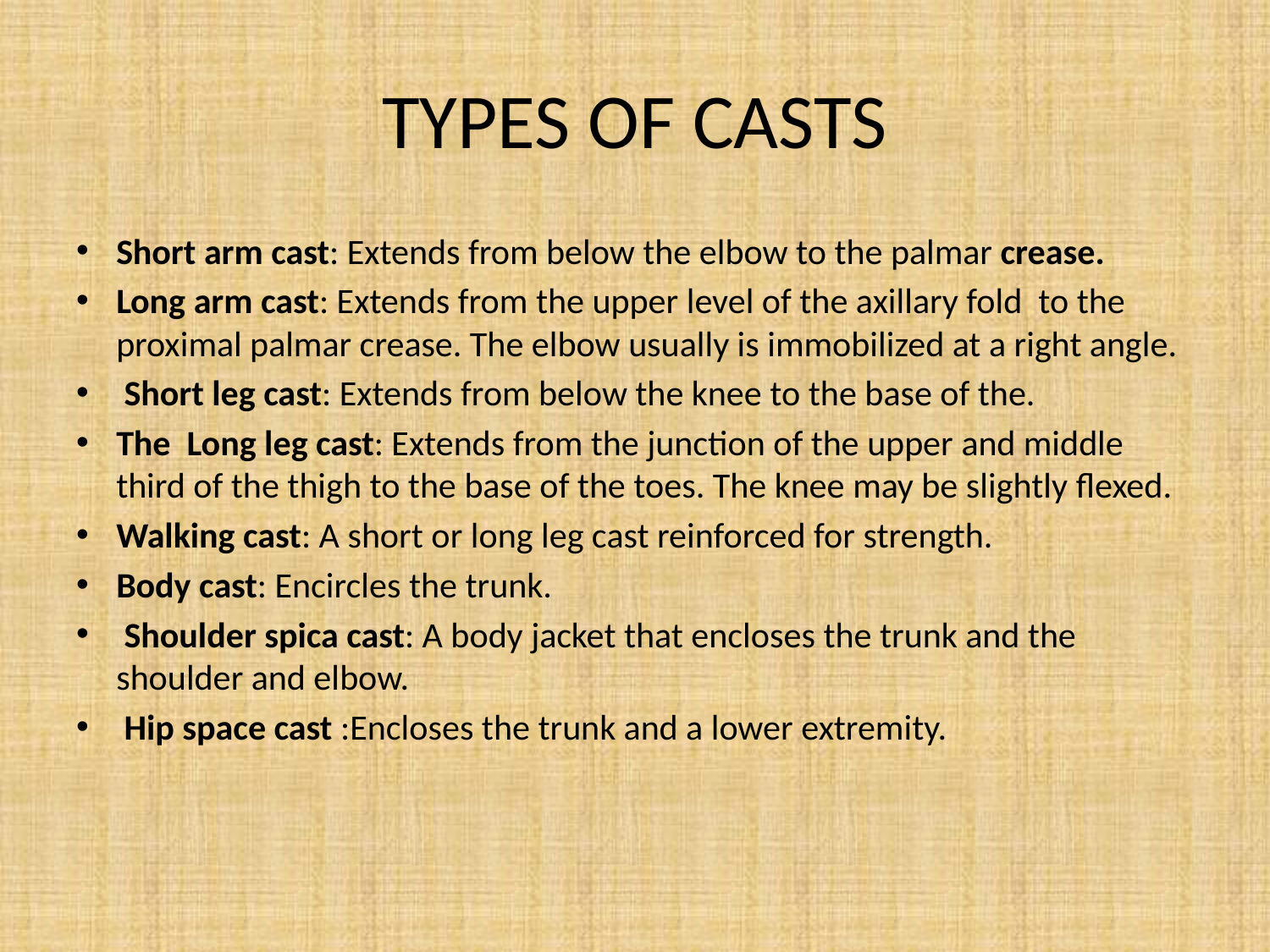

# TYPES OF CASTS
Short arm cast: Extends from below the elbow to the palmar crease.
Long arm cast: Extends from the upper level of the axillary fold  to the proximal palmar crease. The elbow usually is immobilized at a right angle.
 Short leg cast: Extends from below the knee to the base of the.
The  Long leg cast: Extends from the junction of the upper and middle third of the thigh to the base of the toes. The knee may be slightly ﬂexed.
Walking cast: A short or long leg cast reinforced for strength.
Body cast: Encircles the trunk.
 Shoulder spica cast: A body jacket that encloses the trunk and the shoulder and elbow.
 Hip space cast :Encloses the trunk and a lower extremity.